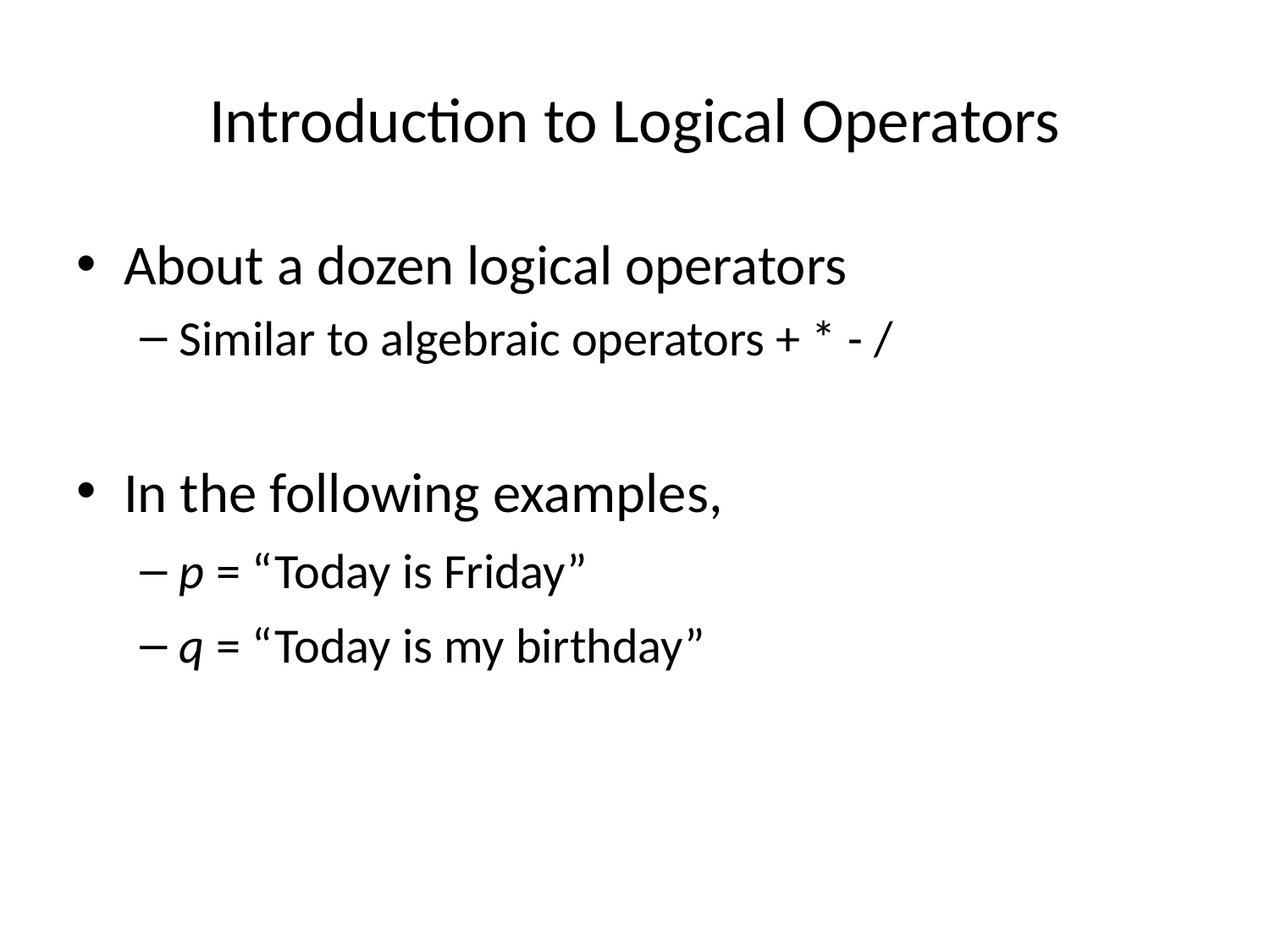

# Introduction to Logical Operators
About a dozen logical operators
Similar to algebraic operators + * - /

In the following examples,
p = “Today is Friday”
q = “Today is my birthday”